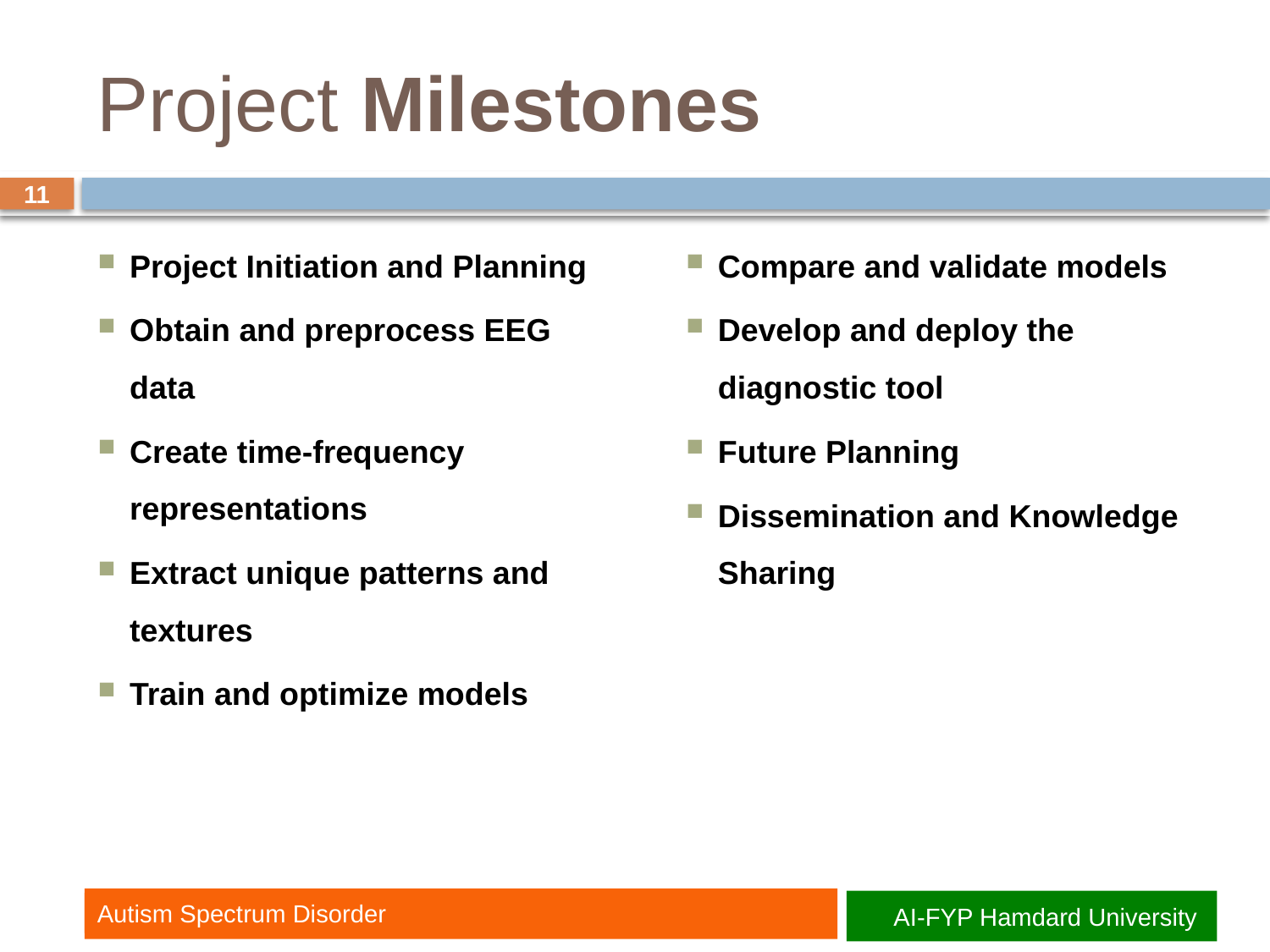

# Project Milestones
11
Compare and validate models
Develop and deploy the diagnostic tool
Future Planning
Dissemination and Knowledge Sharing

Project Initiation and Planning
Obtain and preprocess EEG data
Create time-frequency representations
Extract unique patterns and textures
Train and optimize models

AI-FYP Hamdard University
Autism Spectrum Disorder